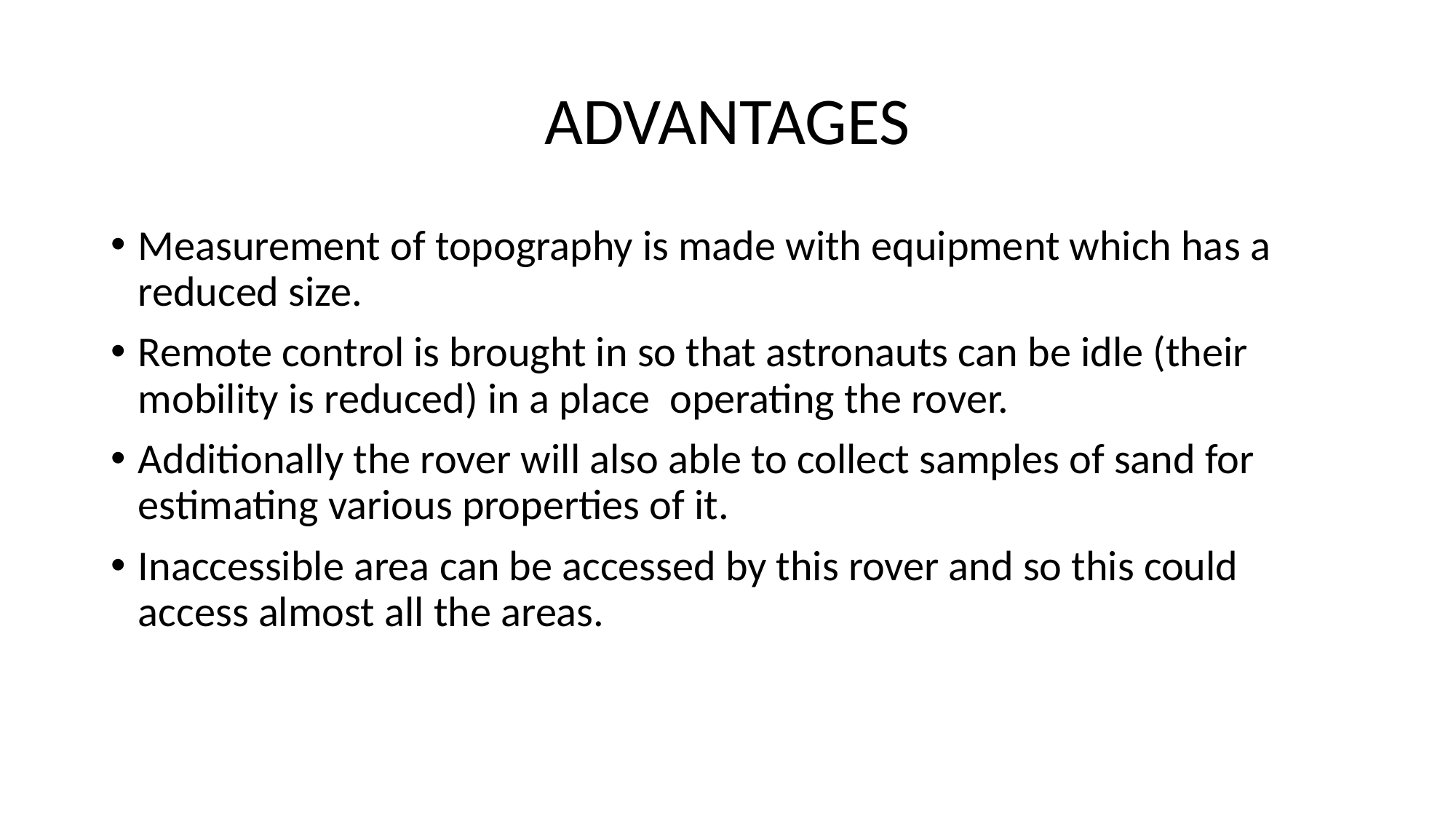

# ADVANTAGES
Measurement of topography is made with equipment which has a reduced size.
Remote control is brought in so that astronauts can be idle (their mobility is reduced) in a place  operating the rover.
Additionally the rover will also able to collect samples of sand for estimating various properties of it.
Inaccessible area can be accessed by this rover and so this could access almost all the areas.